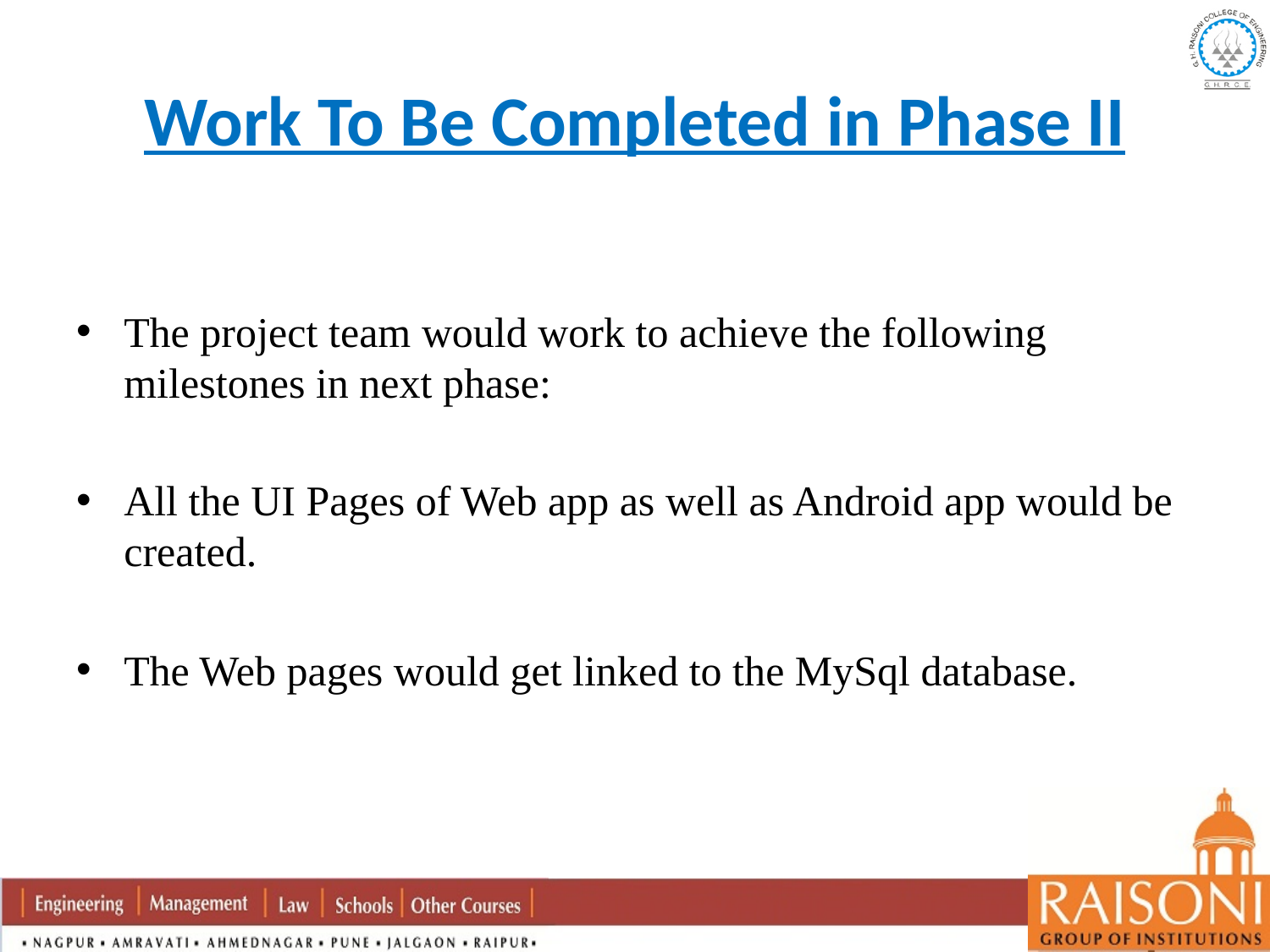

# Work To Be Completed in Phase II

The project team would work to achieve the following milestones in next phase:

All the UI Pages of Web app as well as Android app would be created.

The Web pages would get linked to the MySql database.